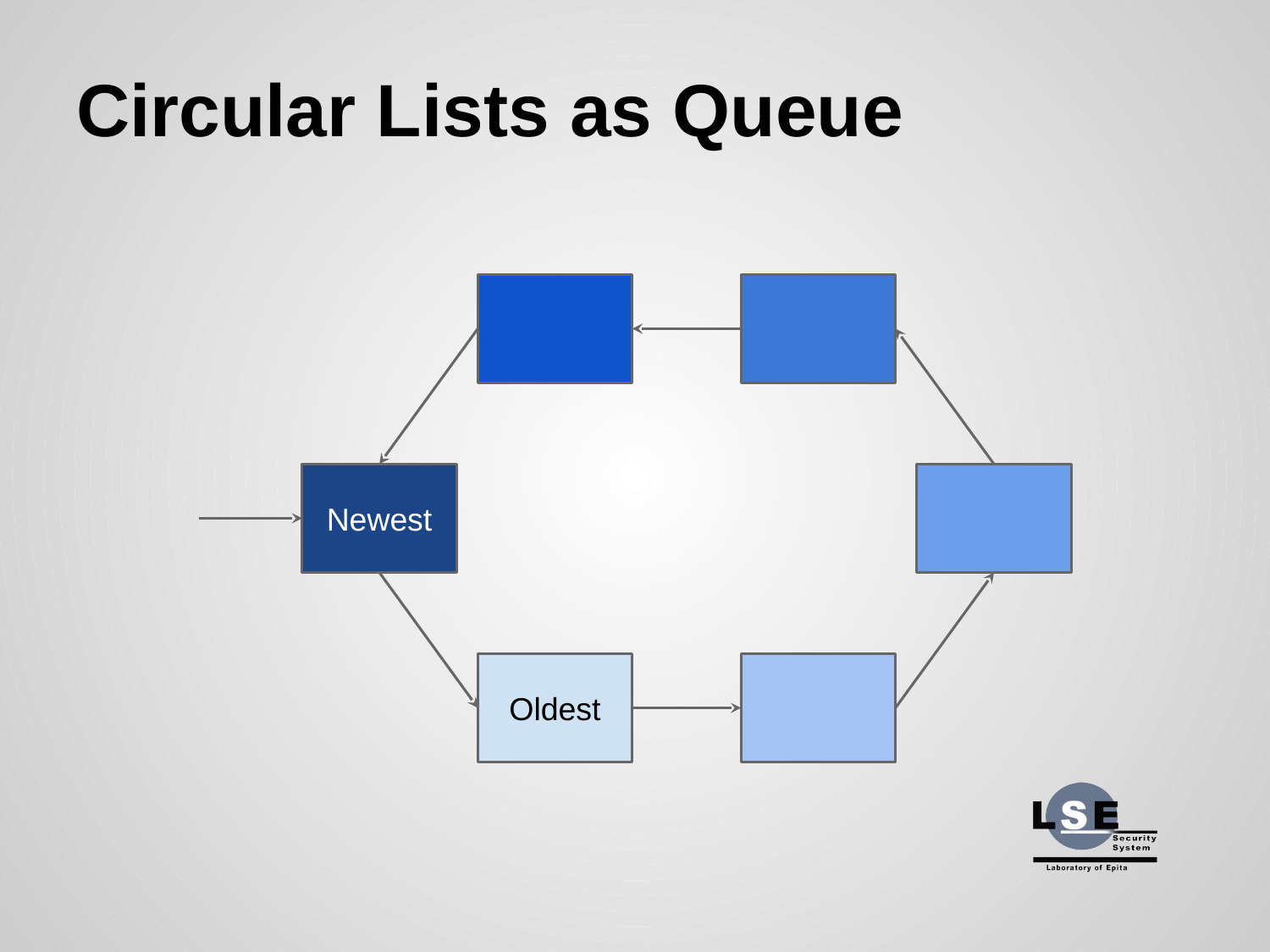

# Circular Lists as Queue

Newest

Oldest